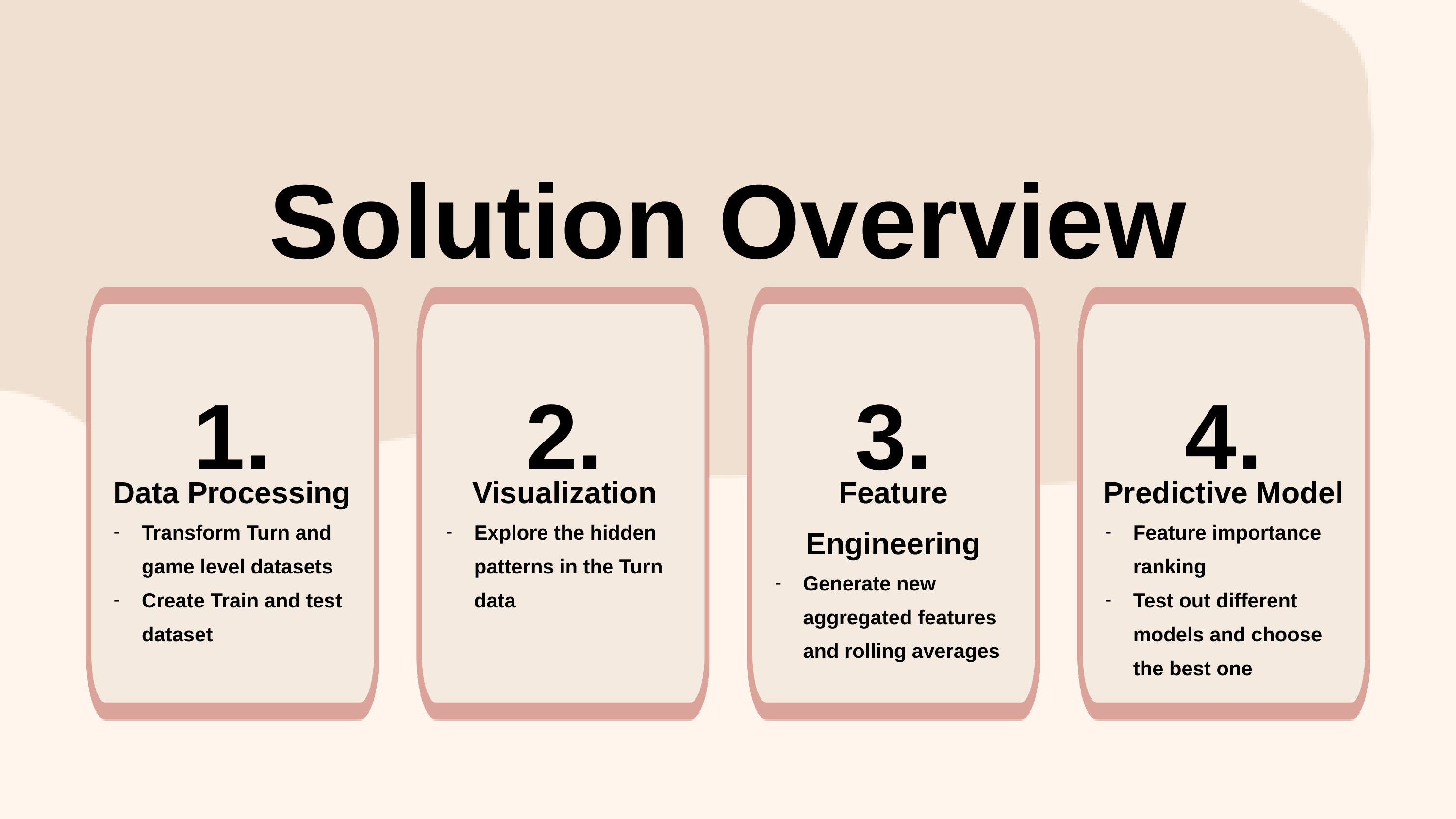

Solution Overview

1.
4.
2.
3.
Data Processing
Transform Turn and game level datasets
Create Train and test dataset
Predictive Model
Feature importance ranking
Test out different models and choose the best one
Visualization
Explore the hidden patterns in the Turn data
Feature Engineering
Generate new
aggregated features and rolling averages